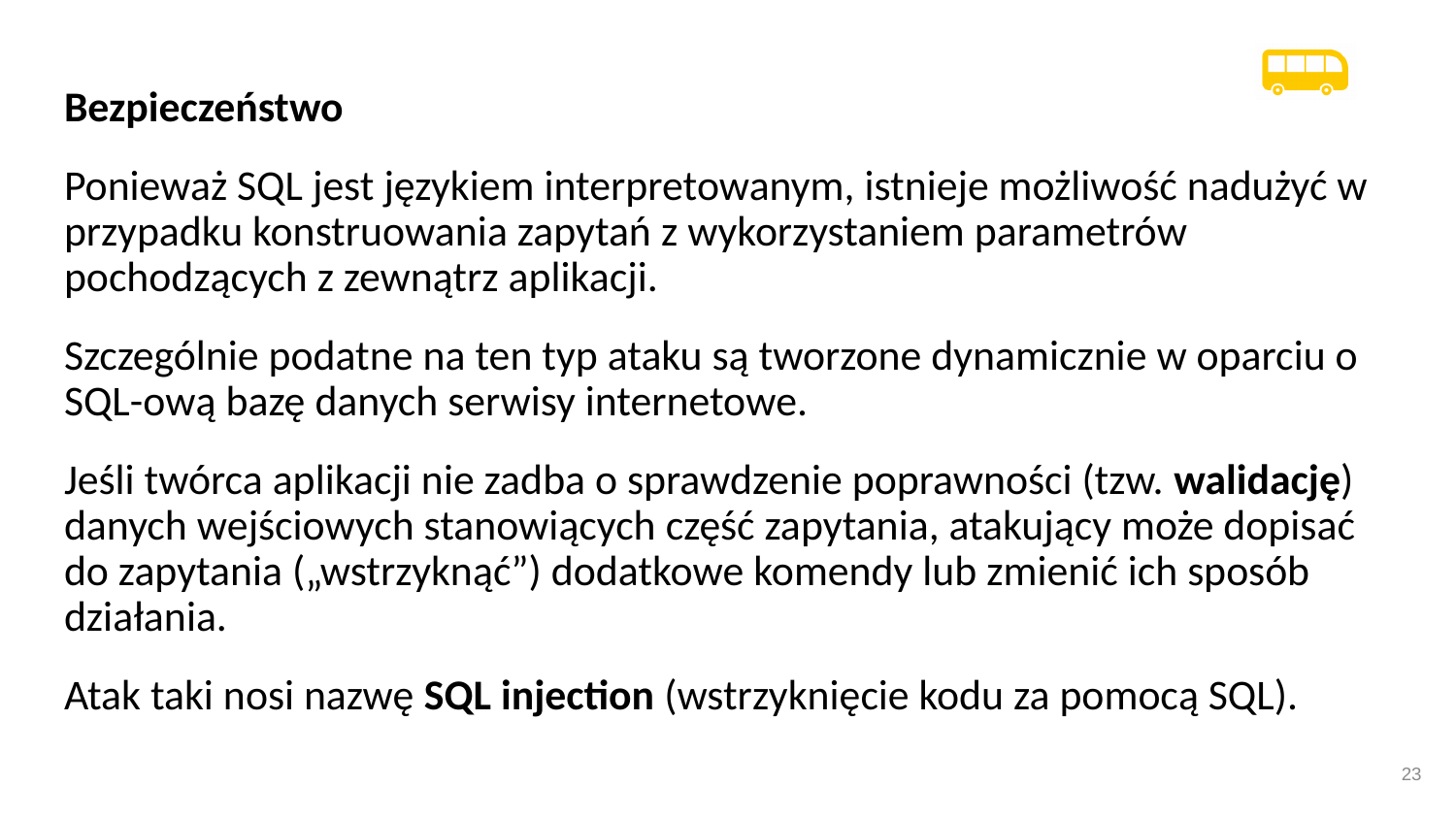

Bezpieczeństwo
Ponieważ SQL jest językiem interpretowanym, istnieje możliwość nadużyć w przypadku konstruowania zapytań z wykorzystaniem parametrów pochodzących z zewnątrz aplikacji.
Szczególnie podatne na ten typ ataku są tworzone dynamicznie w oparciu o SQL-ową bazę danych serwisy internetowe.
Jeśli twórca aplikacji nie zadba o sprawdzenie poprawności (tzw. walidację) danych wejściowych stanowiących część zapytania, atakujący może dopisać do zapytania („wstrzyknąć”) dodatkowe komendy lub zmienić ich sposób działania.
Atak taki nosi nazwę SQL injection (wstrzyknięcie kodu za pomocą SQL).
23